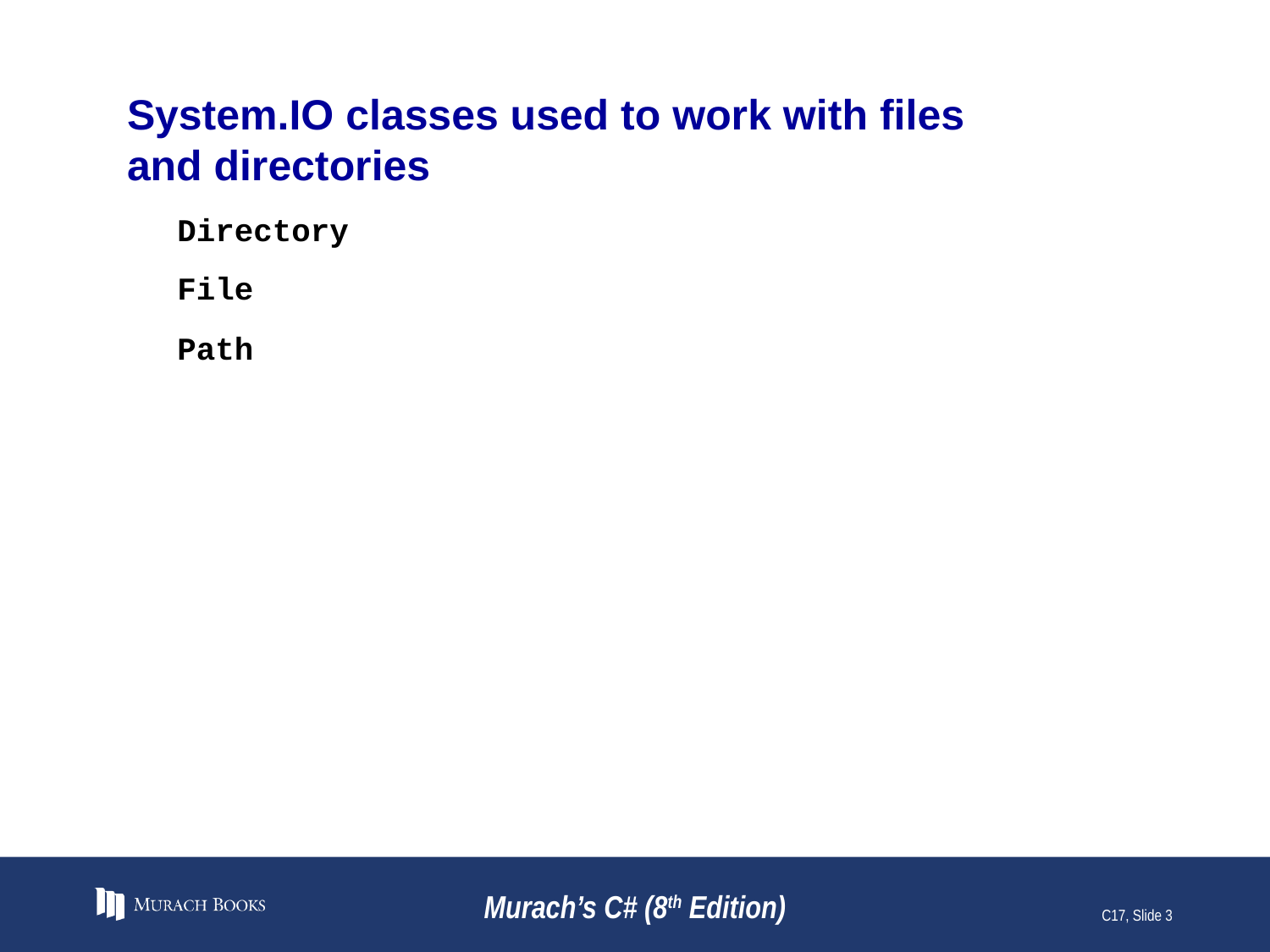

# System.IO classes used to work with files and directories
Directory
File
Path

Murach’s C# (8th Edition)

C17, Slide 3